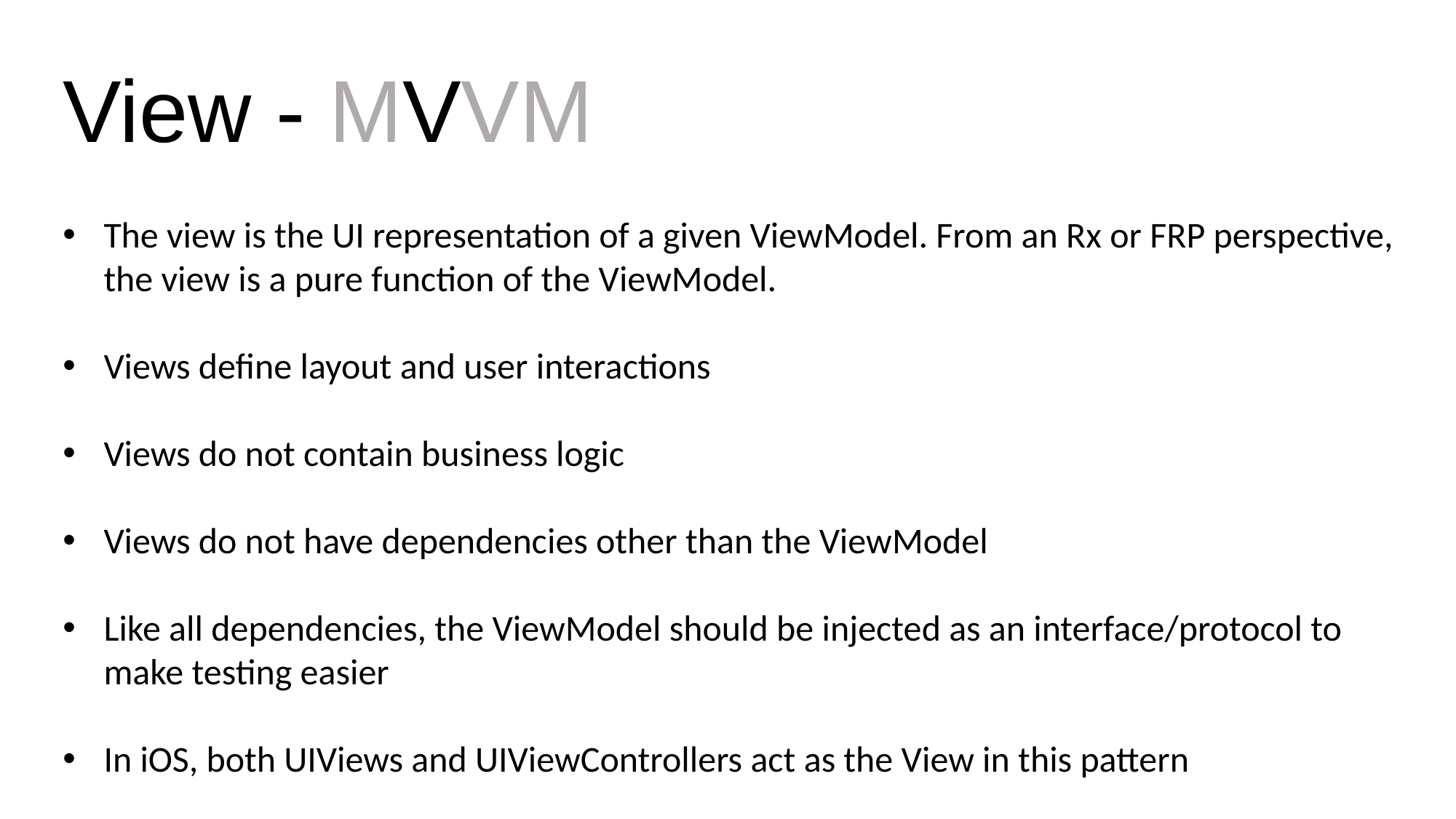

View - MVVM
The view is the UI representation of a given ViewModel. From an Rx or FRP perspective, the view is a pure function of the ViewModel.

Views define layout and user interactions

Views do not contain business logic

Views do not have dependencies other than the ViewModel

Like all dependencies, the ViewModel should be injected as an interface/protocol to make testing easier

In iOS, both UIViews and UIViewControllers act as the View in this pattern